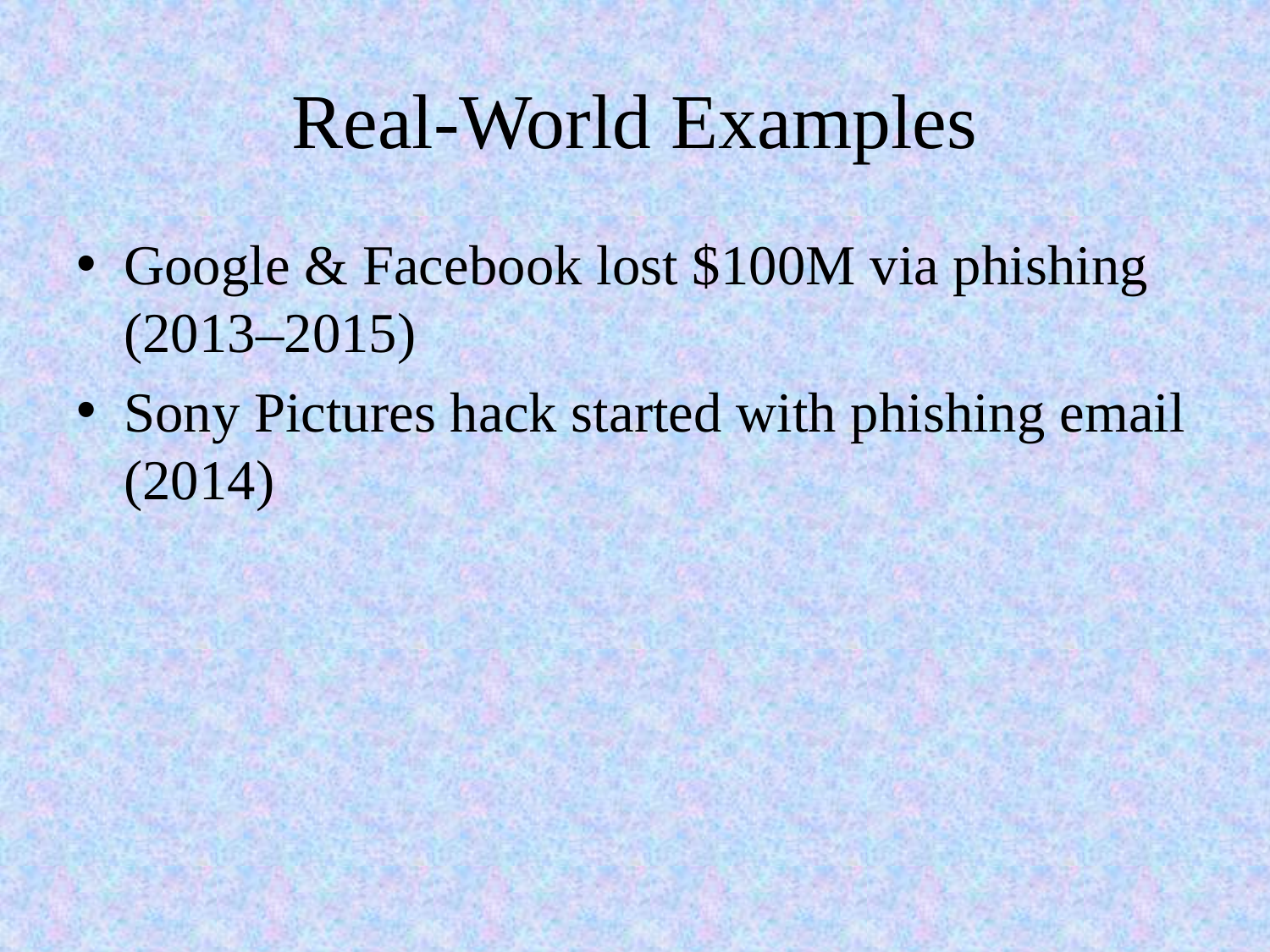

# Real-World Examples
Google & Facebook lost $100M via phishing (2013–2015)
Sony Pictures hack started with phishing email (2014)